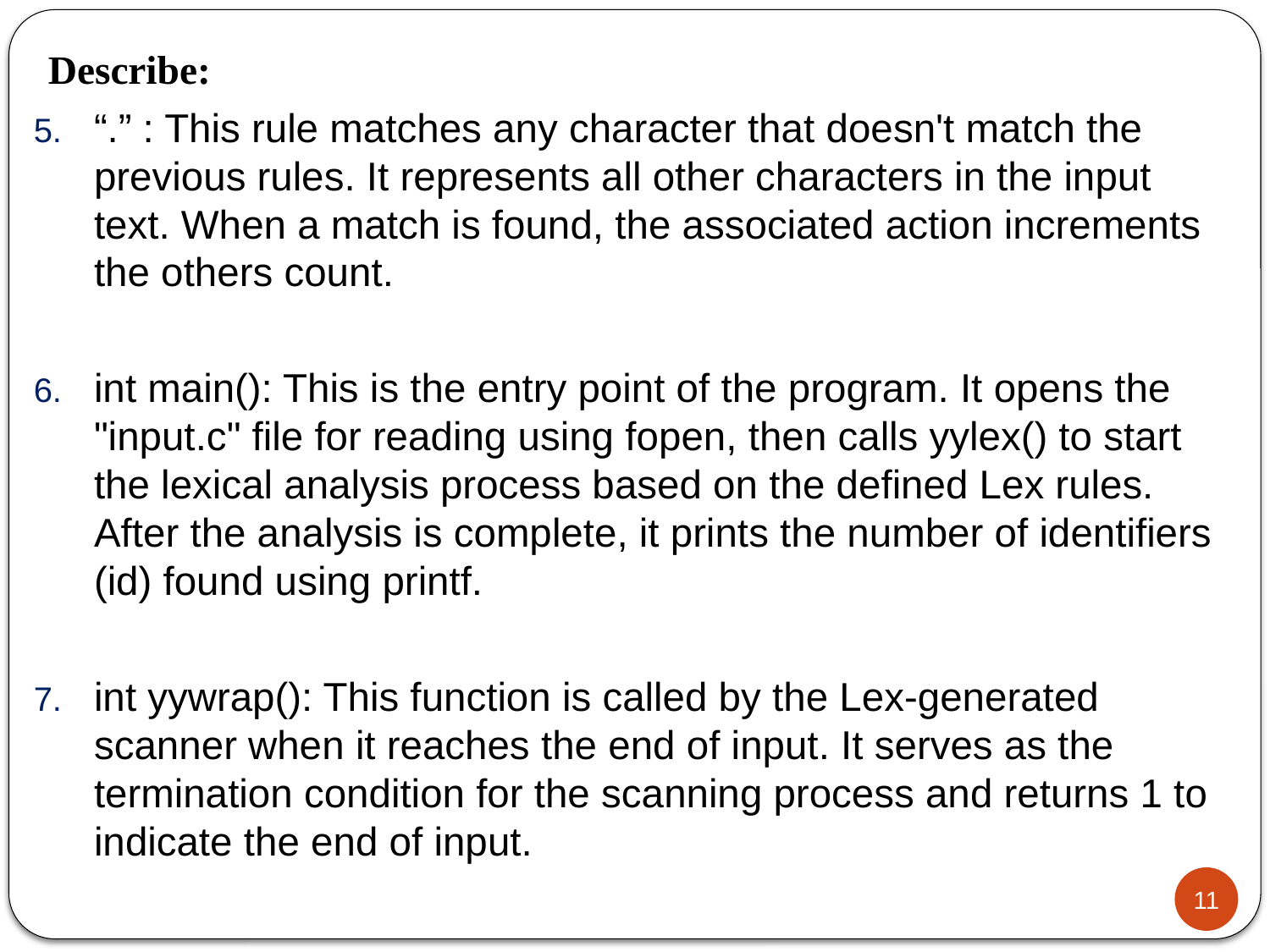

Describe:
“.” : This rule matches any character that doesn't match the previous rules. It represents all other characters in the input text. When a match is found, the associated action increments the others count.

int main(): This is the entry point of the program. It opens the "input.c" file for reading using fopen, then calls yylex() to start the lexical analysis process based on the defined Lex rules. After the analysis is complete, it prints the number of identifiers (id) found using printf.

int yywrap(): This function is called by the Lex-generated scanner when it reaches the end of input. It serves as the termination condition for the scanning process and returns 1 to indicate the end of input.

11